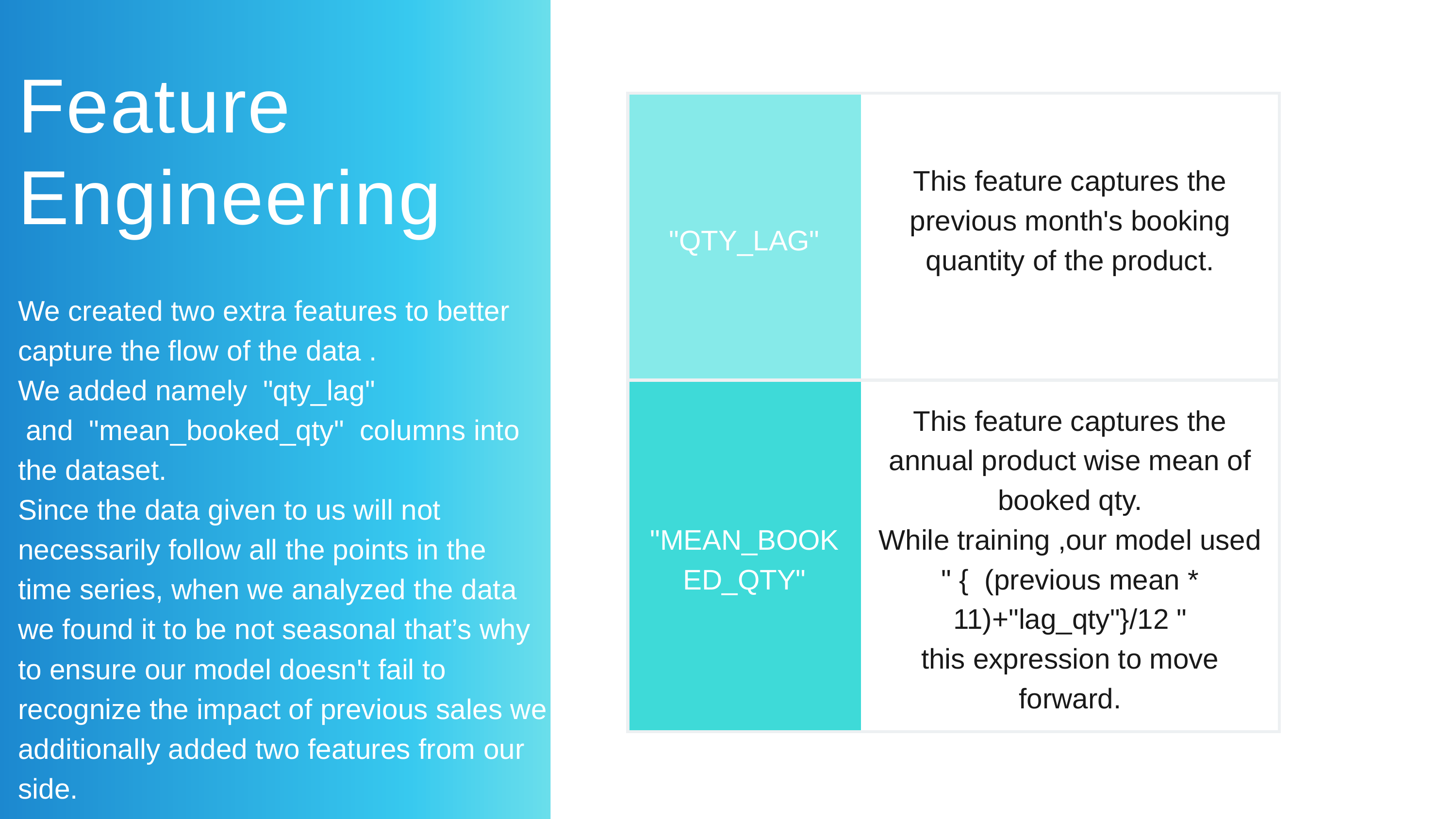

Feature Engineering
| "QTY\_LAG" | This feature captures the previous month's booking quantity of the product. |
| --- | --- |
| "MEAN\_BOOKED\_QTY" | This feature captures the annual product wise mean of booked qty. While training ,our model used " { (previous mean \* 11)+"lag\_qty"}/12 " this expression to move forward. |

We created two extra features to better capture the flow of the data .
We added namely  "qty_lag"
 and  "mean_booked_qty"  columns into the dataset.
Since the data given to us will not necessarily follow all the points in the
time series, when we analyzed the data
we found it to be not seasonal that’s why to ensure our model doesn't fail to recognize the impact of previous sales we additionally added two features from our side.